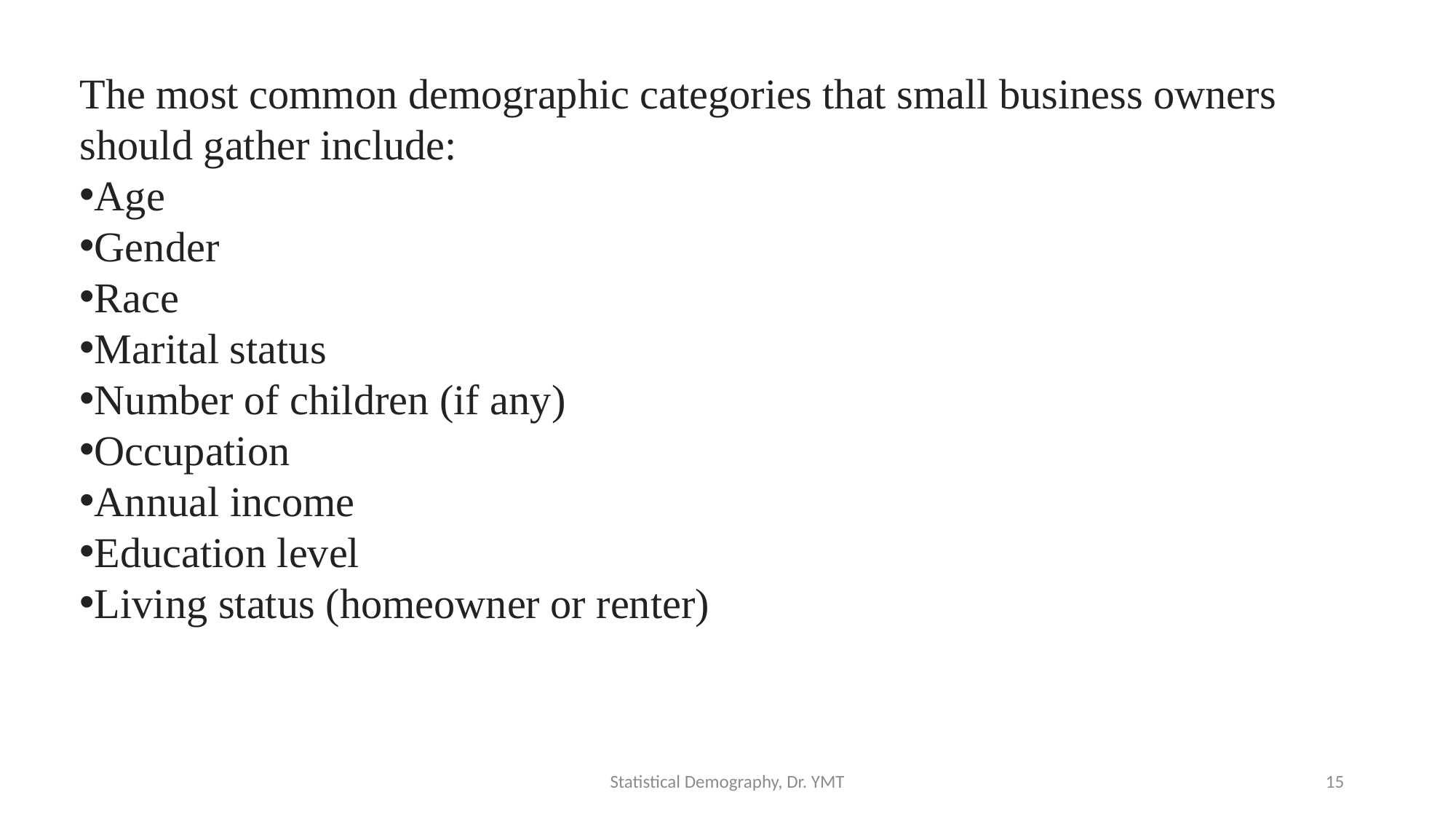

The most common demographic categories that small business owners should gather include:
Age
Gender
Race
Marital status
Number of children (if any)
Occupation
Annual income
Education level
Living status (homeowner or renter)
Statistical Demography, Dr. YMT
15